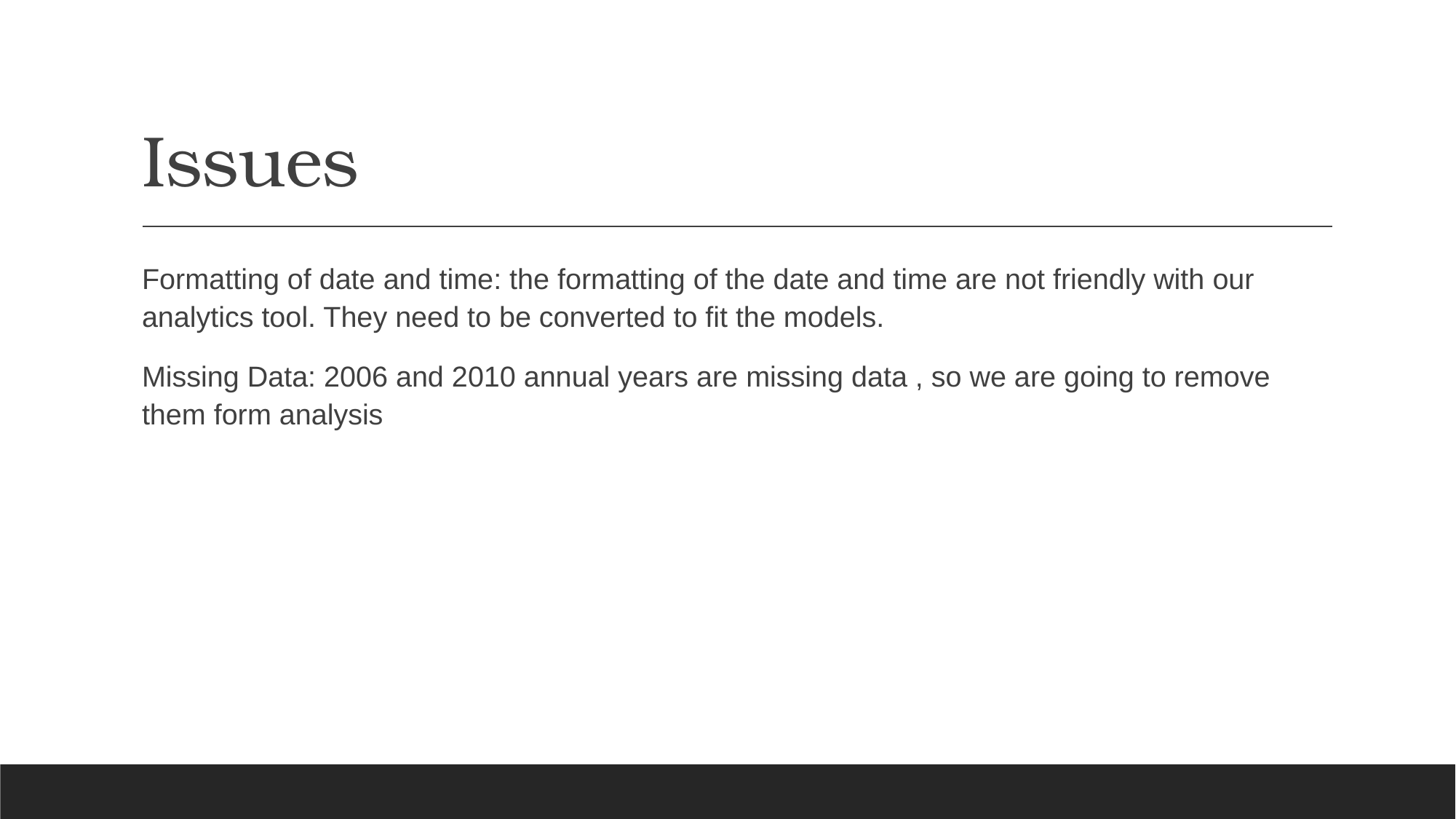

# Issues
Formatting of date and time: the formatting of the date and time are not friendly with our analytics tool. They need to be converted to fit the models.
Missing Data: 2006 and 2010 annual years are missing data , so we are going to remove them form analysis